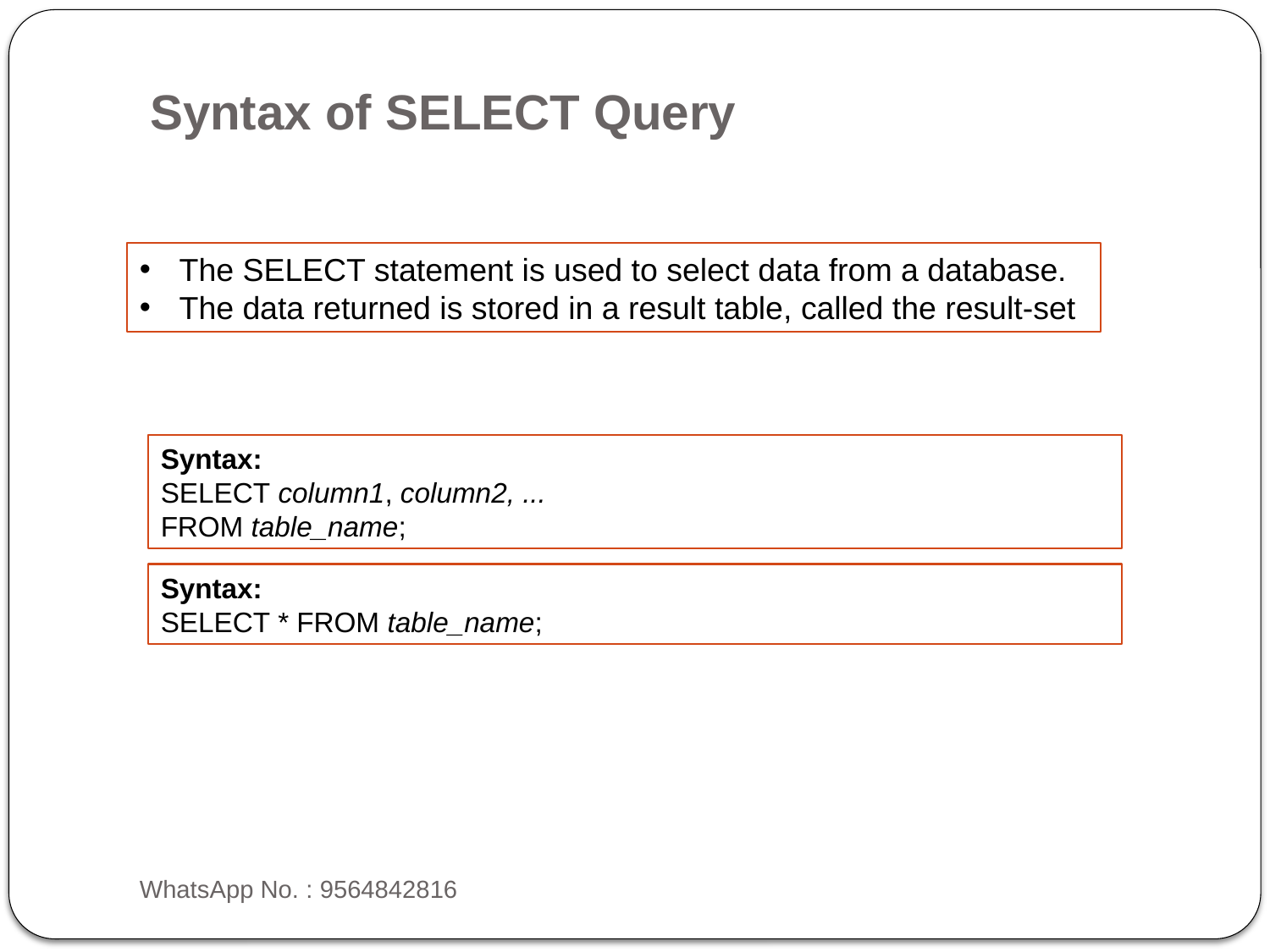

# Syntax of SELECT Query
The SELECT statement is used to select data from a database.
The data returned is stored in a result table, called the result-set
Syntax:
SELECT column1, column2, ...
FROM table_name;
Syntax:
SELECT * FROM table_name;
WhatsApp No. : 9564842816